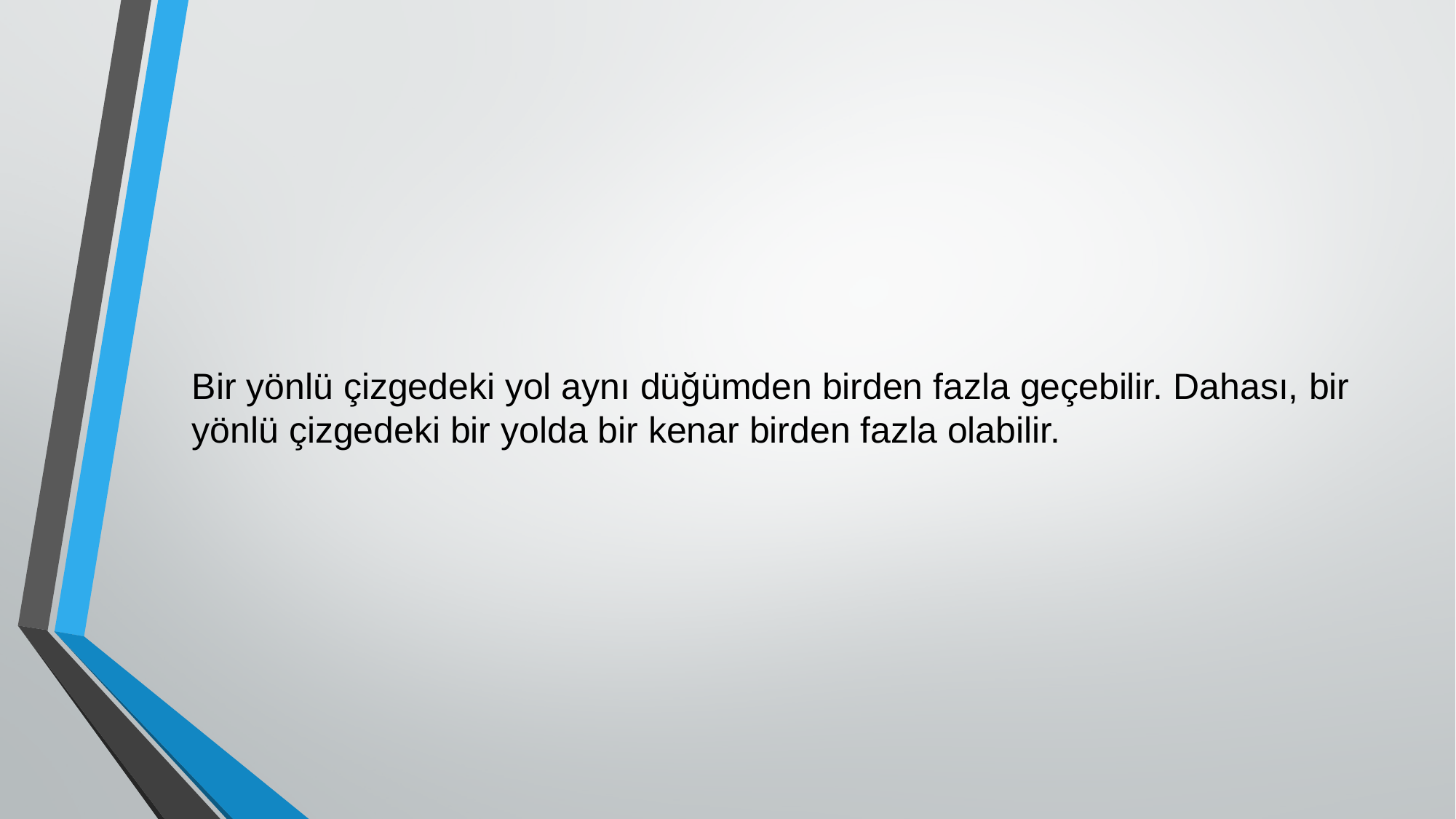

Bir yönlü çizgedeki yol aynı düğümden birden fazla geçebilir. Dahası, bir yönlü çizgedeki bir yolda bir kenar birden fazla olabilir.